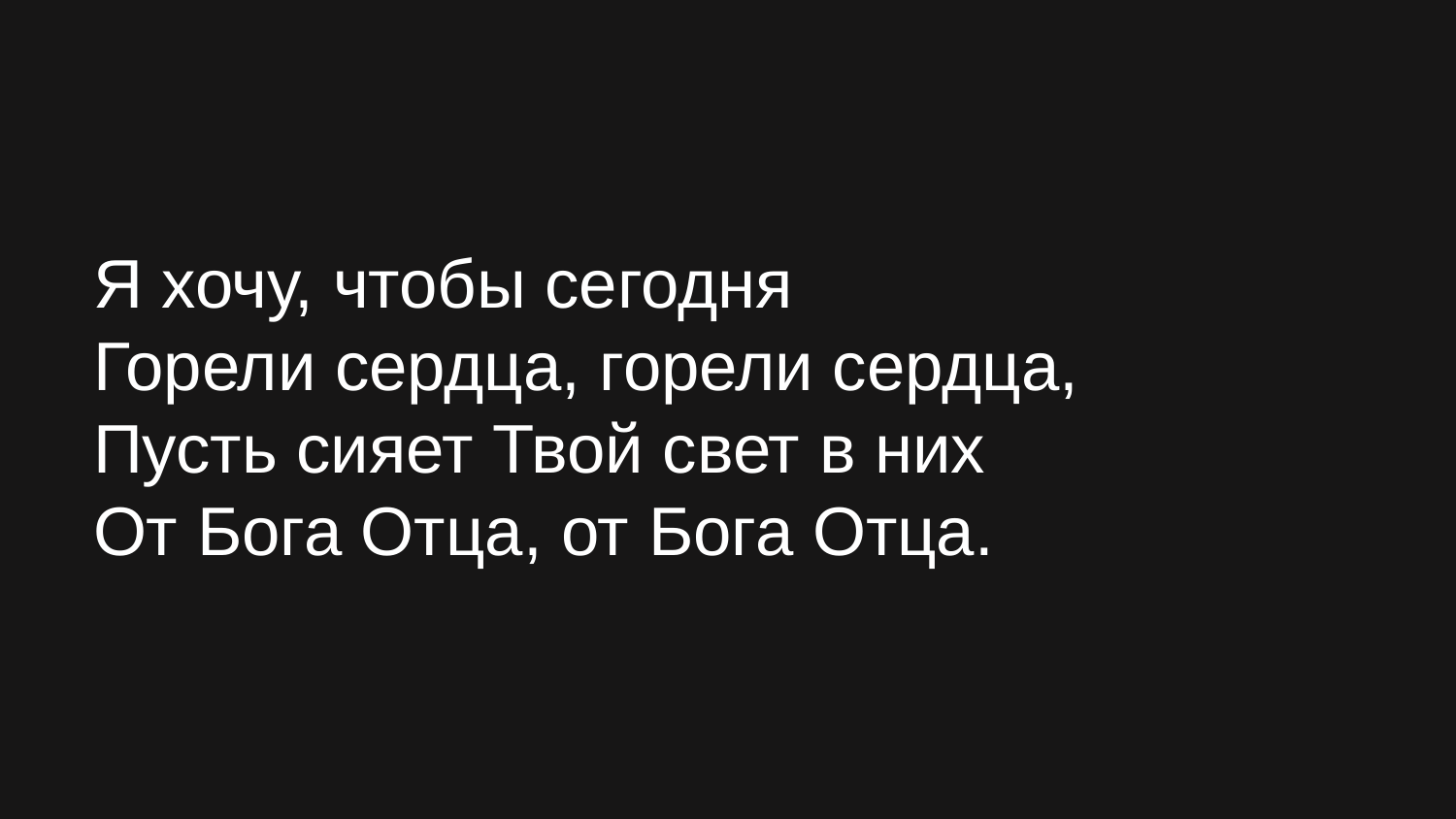

Я хочу, чтобы сегодня
Горели сердца, горели сердца,
Пусть сияет Твой свет в них
От Бога Отца, от Бога Отца.